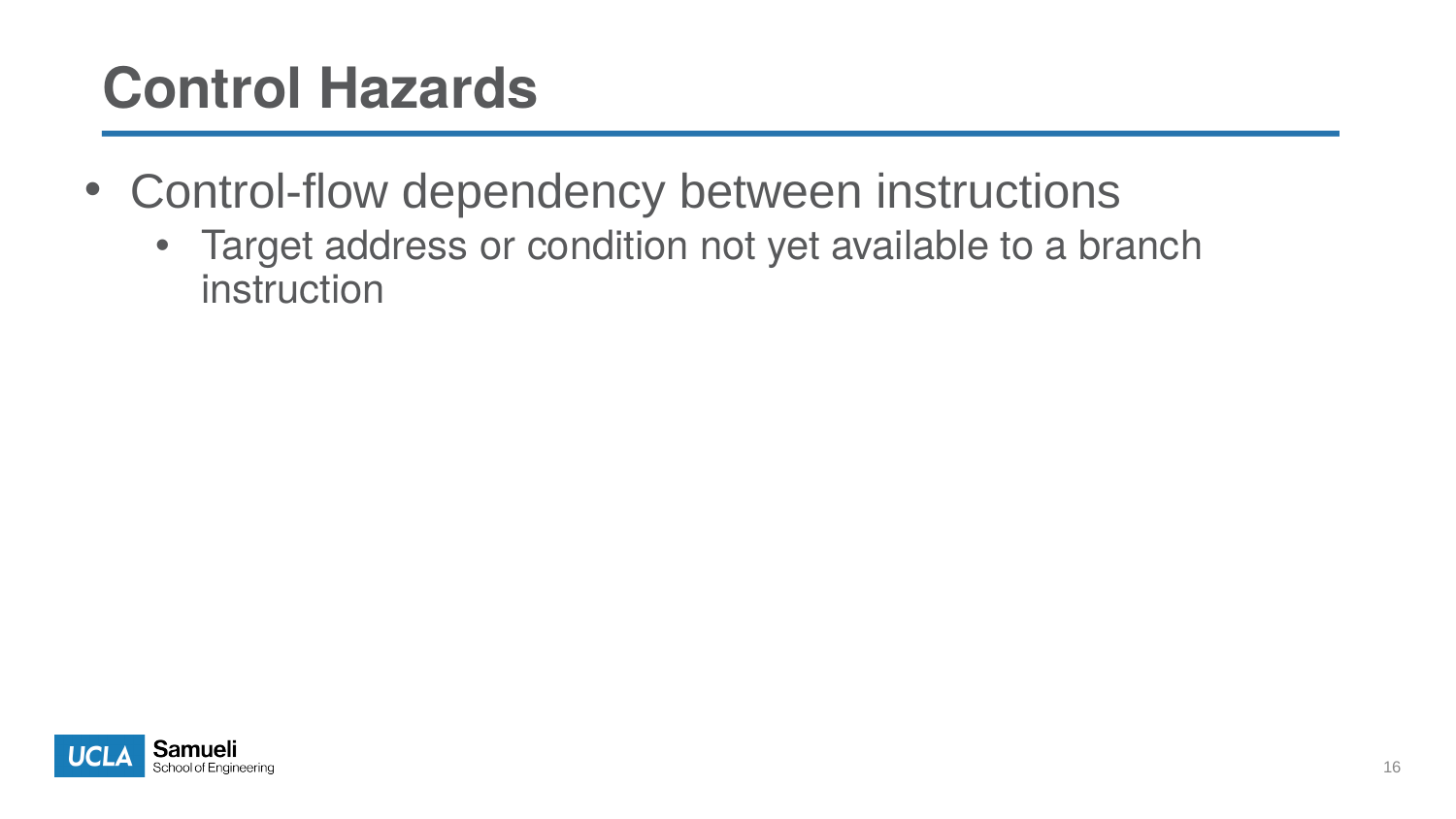

Control Hazards
Control-flow dependency between instructions
Target address or condition not yet available to a branch instruction
16